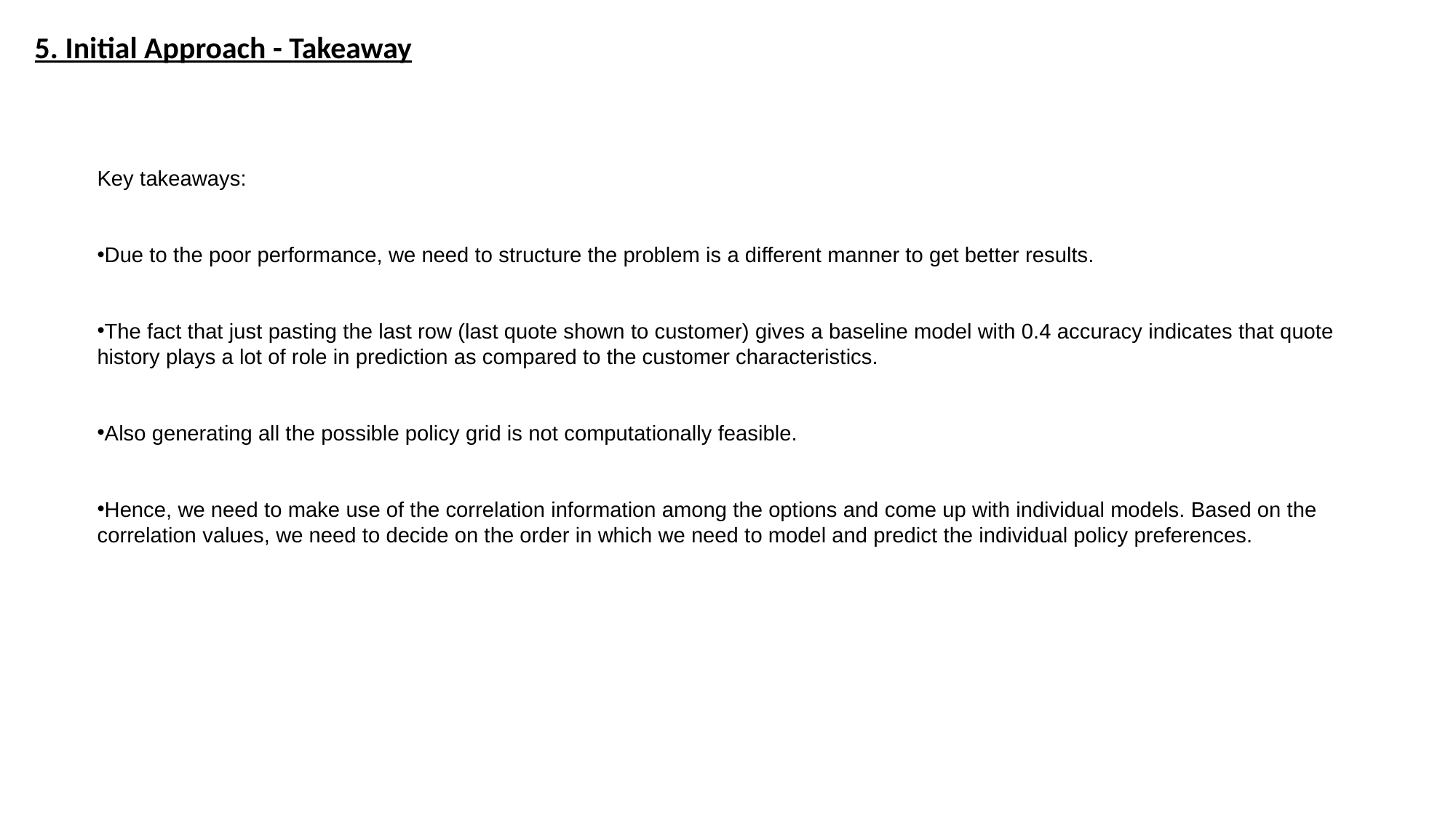

5. Initial Approach - Takeaway

Key takeaways:
Due to the poor performance, we need to structure the problem is a different manner to get better results.
The fact that just pasting the last row (last quote shown to customer) gives a baseline model with 0.4 accuracy indicates that quote history plays a lot of role in prediction as compared to the customer characteristics.
Also generating all the possible policy grid is not computationally feasible.
Hence, we need to make use of the correlation information among the options and come up with individual models. Based on the correlation values, we need to decide on the order in which we need to model and predict the individual policy preferences.